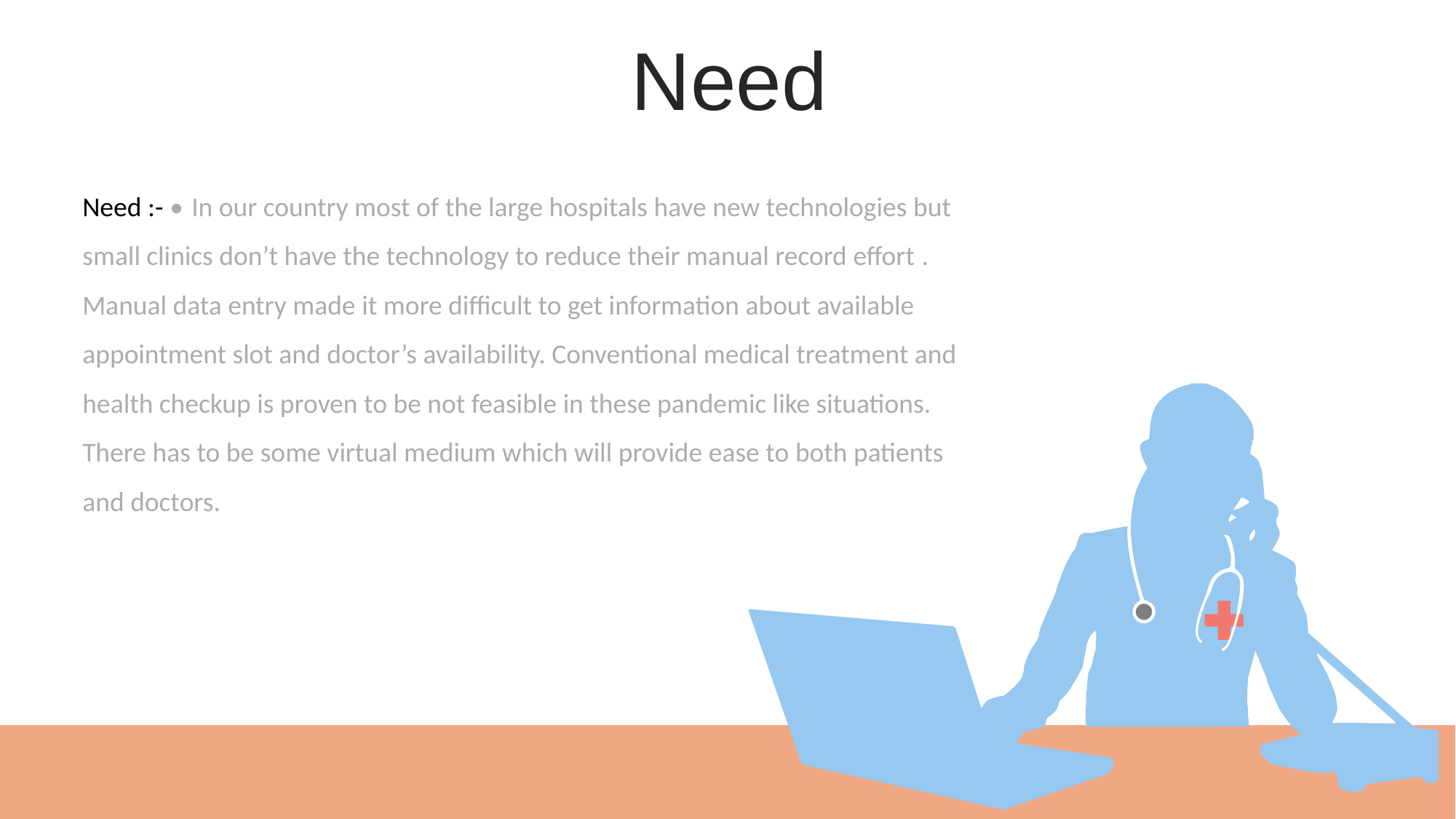

Need
Need :- •	In our country most of the large hospitals have new technologies but small clinics don’t have the technology to reduce their manual record effort . Manual data entry made it more difficult to get information about available appointment slot and doctor’s availability. Conventional medical treatment and health checkup is proven to be not feasible in these pandemic like situations. There has to be some virtual medium which will provide ease to both patients and doctors.